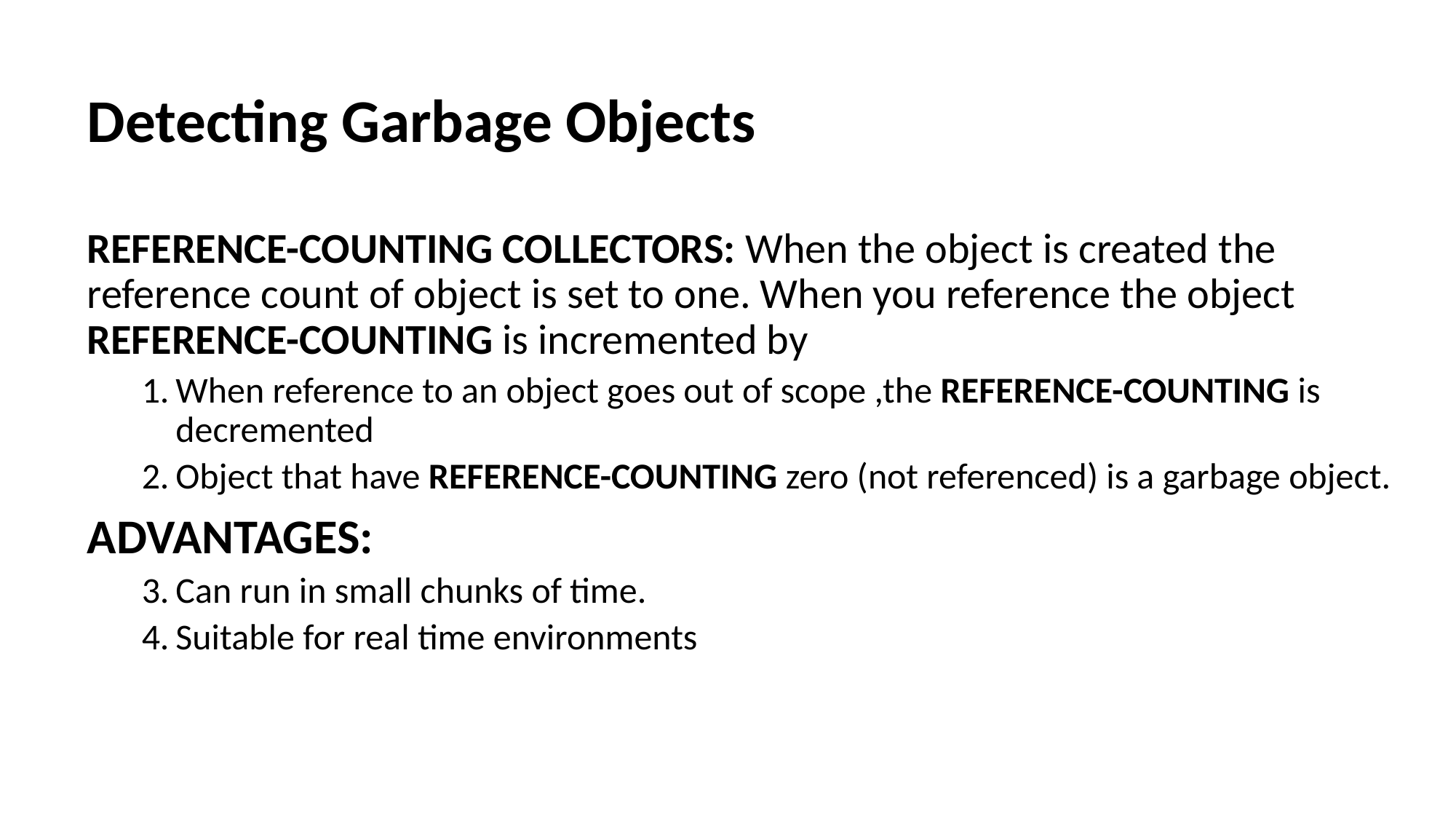

# Detecting Garbage Objects
REFERENCE-COUNTING COLLECTORS: When the object is created the reference count of object is set to one. When you reference the object REFERENCE-COUNTING is incremented by
When reference to an object goes out of scope ,the REFERENCE-COUNTING is decremented
Object that have REFERENCE-COUNTING zero (not referenced) is a garbage object.
ADVANTAGES:
Can run in small chunks of time.
Suitable for real time environments
62